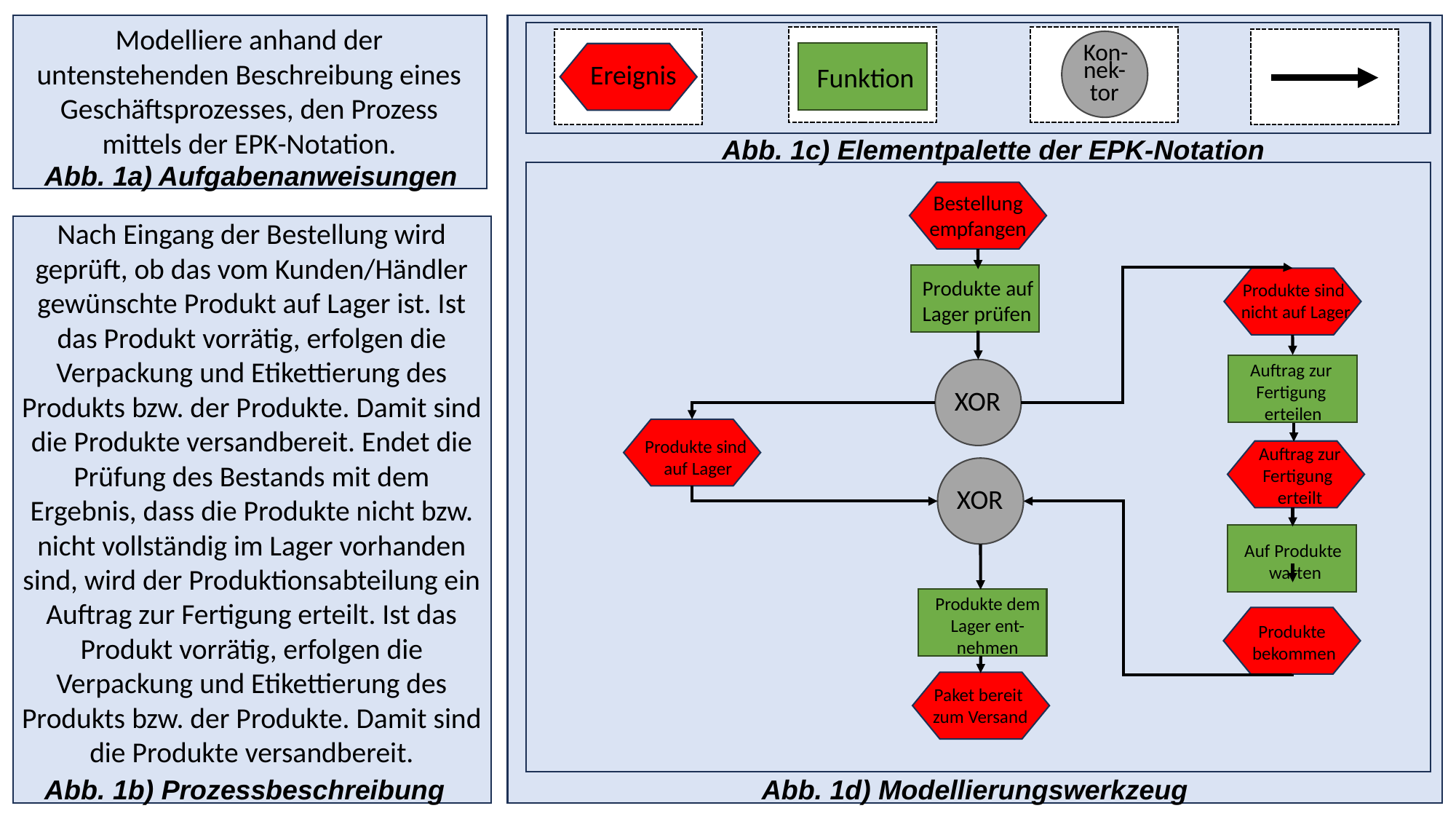

Modelliere anhand der untenstehenden Beschreibung eines Geschäftsprozesses, den Prozess mittels der EPK-Notation.

Ereignis
Kon-

nek-
Funktion
tor
Abb. 1c) Elementpalette der EPK-Notation
Abb. 1a) Aufgabenanweisungen

Bestellung
empfangen
Nach Eingang der Bestellung wird geprüft, ob das vom Kunden/Händler gewünschte Produkt auf Lager ist. Ist das Produkt vorrätig, erfolgen die Verpackung und Etikettierung des Produkts bzw. der Produkte. Damit sind die Produkte versandbereit. Endet die Prüfung des Bestands mit dem Ergebnis, dass die Produkte nicht bzw. nicht vollständig im Lager vorhanden sind, wird der Produktionsabteilung ein Auftrag zur Fertigung erteilt. Ist das Produkt vorrätig, erfolgen die Verpackung und Etikettierung des Produkts bzw. der Produkte. Damit sind die Produkte versandbereit.

Produkte auf
Lager prüfen

Produkte sind
nicht auf Lager
Auftrag zur
Fertigung
erteilen

XOR

Produkte sind
auf Lager
Auftrag zur
Fertigung
erteilt

XOR

Auf Produkte
warten
Produkte dem
Lager ent-
nehmen

Produkte
bekommen

Paket bereit
zum Versand
Abb. 1b) Prozessbeschreibung
Abb. 1d) Modellierungswerkzeug